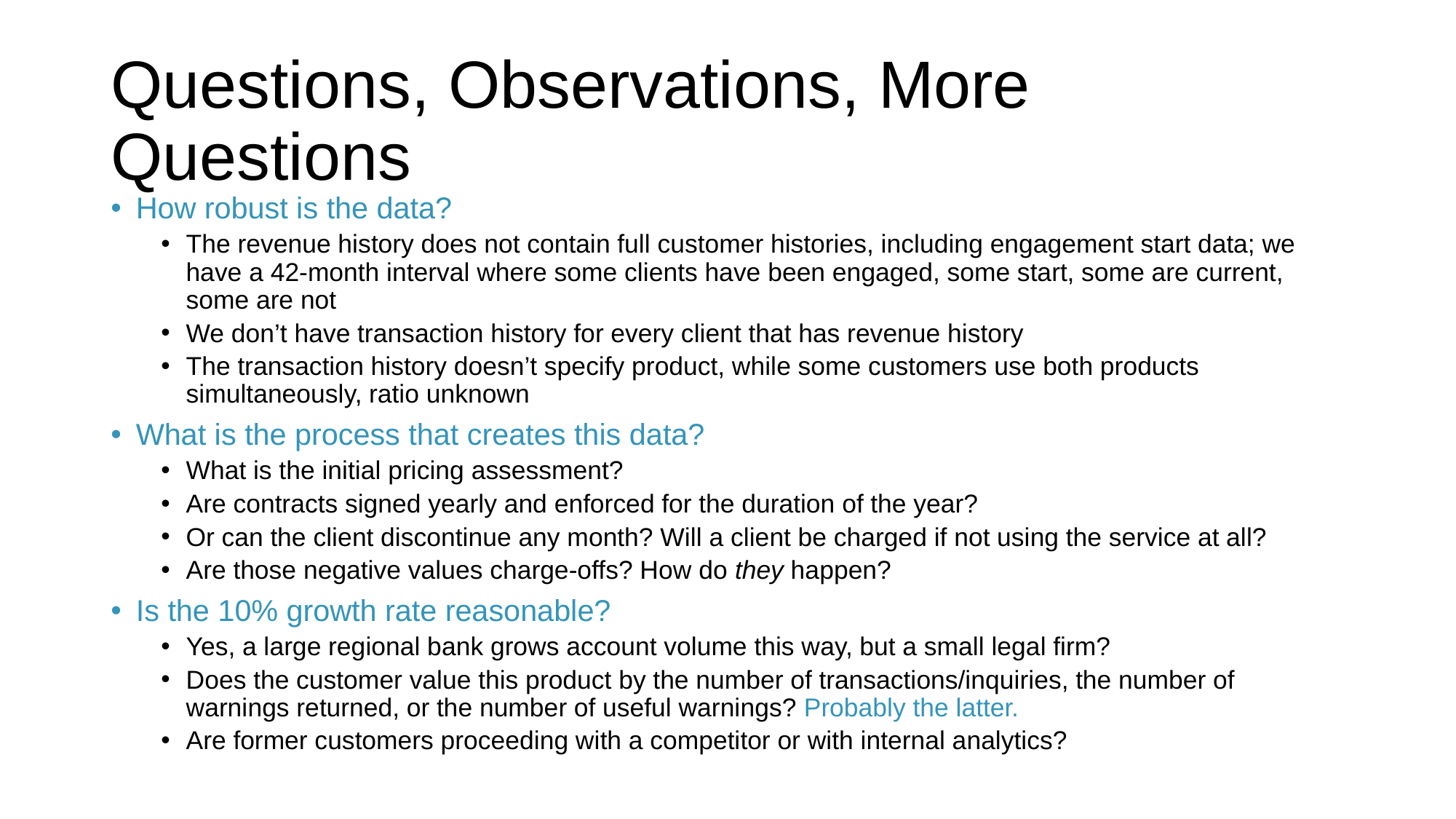

# Questions, Observations, More Questions
How robust is the data?
The revenue history does not contain full customer histories, including engagement start data; we have a 42-month interval where some clients have been engaged, some start, some are current, some are not
We don’t have transaction history for every client that has revenue history
The transaction history doesn’t specify product, while some customers use both products simultaneously, ratio unknown
What is the process that creates this data?
What is the initial pricing assessment?
Are contracts signed yearly and enforced for the duration of the year?
Or can the client discontinue any month? Will a client be charged if not using the service at all?
Are those negative values charge-offs? How do they happen?
Is the 10% growth rate reasonable?
Yes, a large regional bank grows account volume this way, but a small legal firm?
Does the customer value this product by the number of transactions/inquiries, the number of warnings returned, or the number of useful warnings? Probably the latter.
Are former customers proceeding with a competitor or with internal analytics?